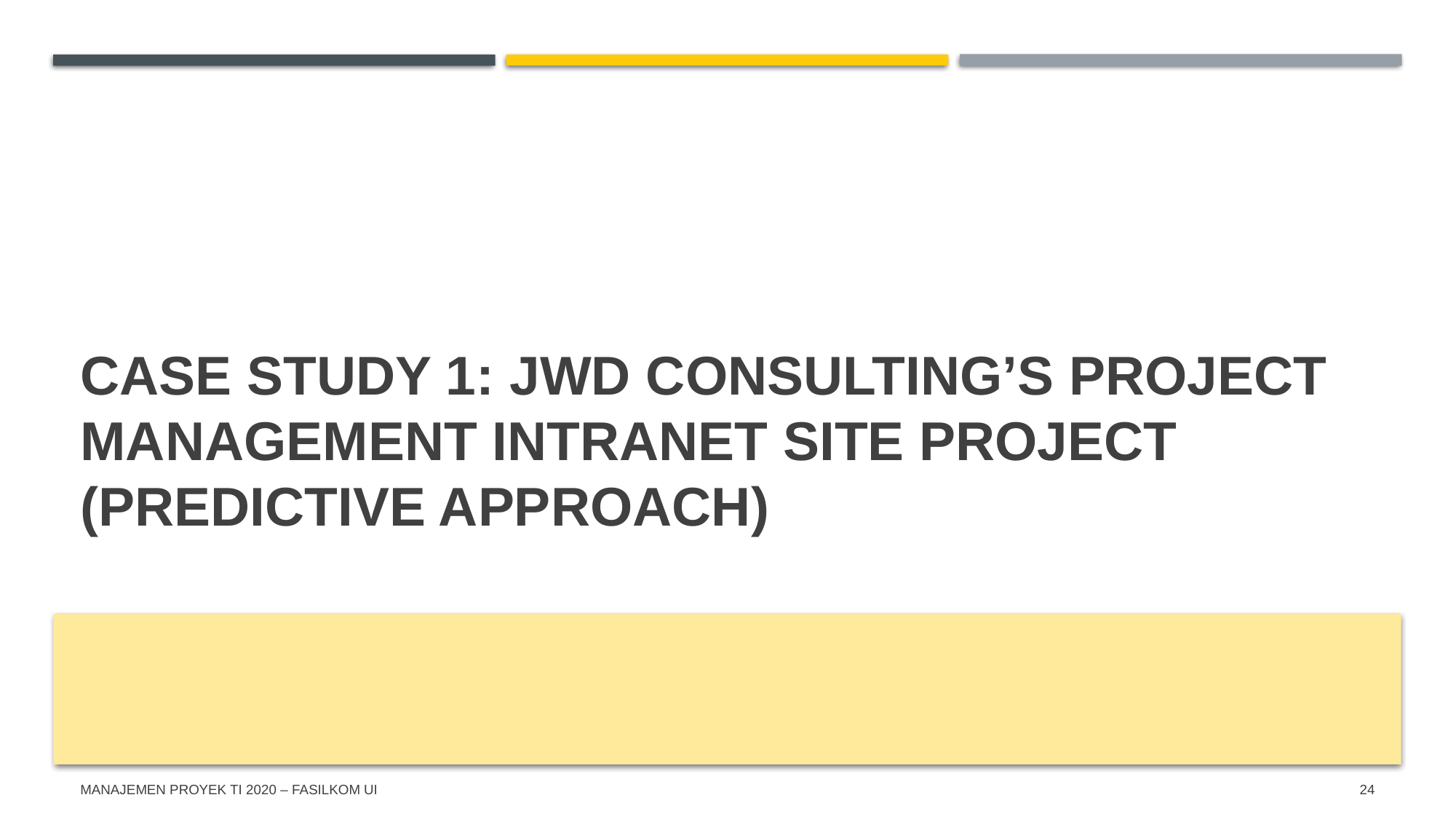

# case study 1: jWd cOnsuLting’s PrOject ManageMent intranet site PrOject (Predictive aPPrOach)

Manajemen PROYEK TI 2020 – FASILKOM UI
24